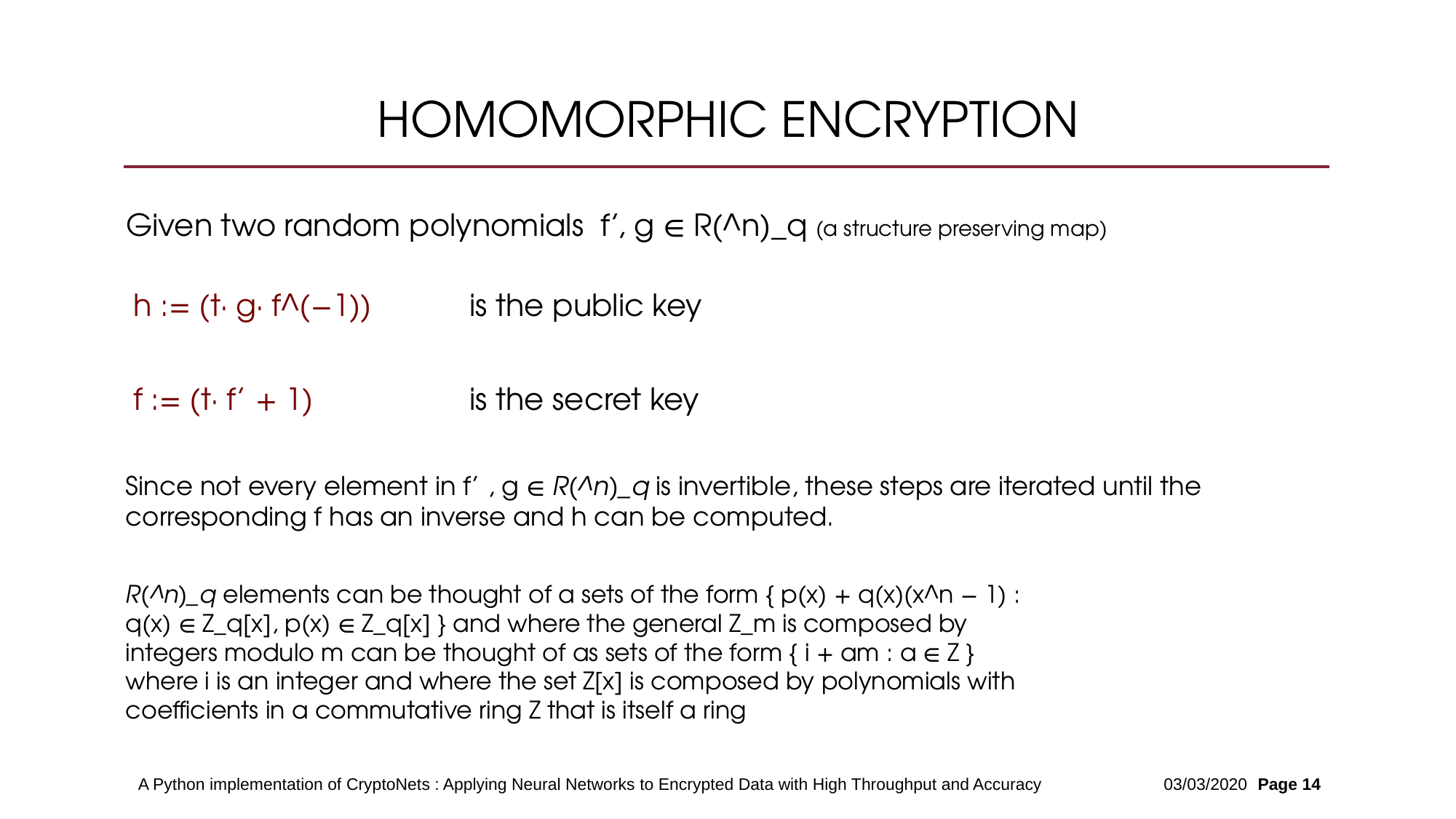

# Homomorphic Encryption
Given two random polynomials  f’, g ∈ R(^n)_q (a structure preserving map)
h := (t· g· f^(−1))	 is the public key
f := (t· f’ + 1)		 is the secret key
Since not every element in f’ , g ∈ R(^n)_q is invertible, these steps are iterated until the corresponding f has an inverse and h can be computed.
R(^n)_q elements can be thought of a sets of the form { p(x) + q(x)(x^n − 1) : q(x) ∈ Z_q[x], p(x) ∈ Z_q[x] } and where the general Z_m is composed by integers modulo m can be thought of as sets of the form { i + am : a ∈ Z } where i is an integer and where the set Z[x] is composed by polynomials with coefficients in a commutative ring Z that is itself a ring
A Python implementation of CryptoNets : Applying Neural Networks to Encrypted Data with High Throughput and Accuracy
03/03/2020

Page 14